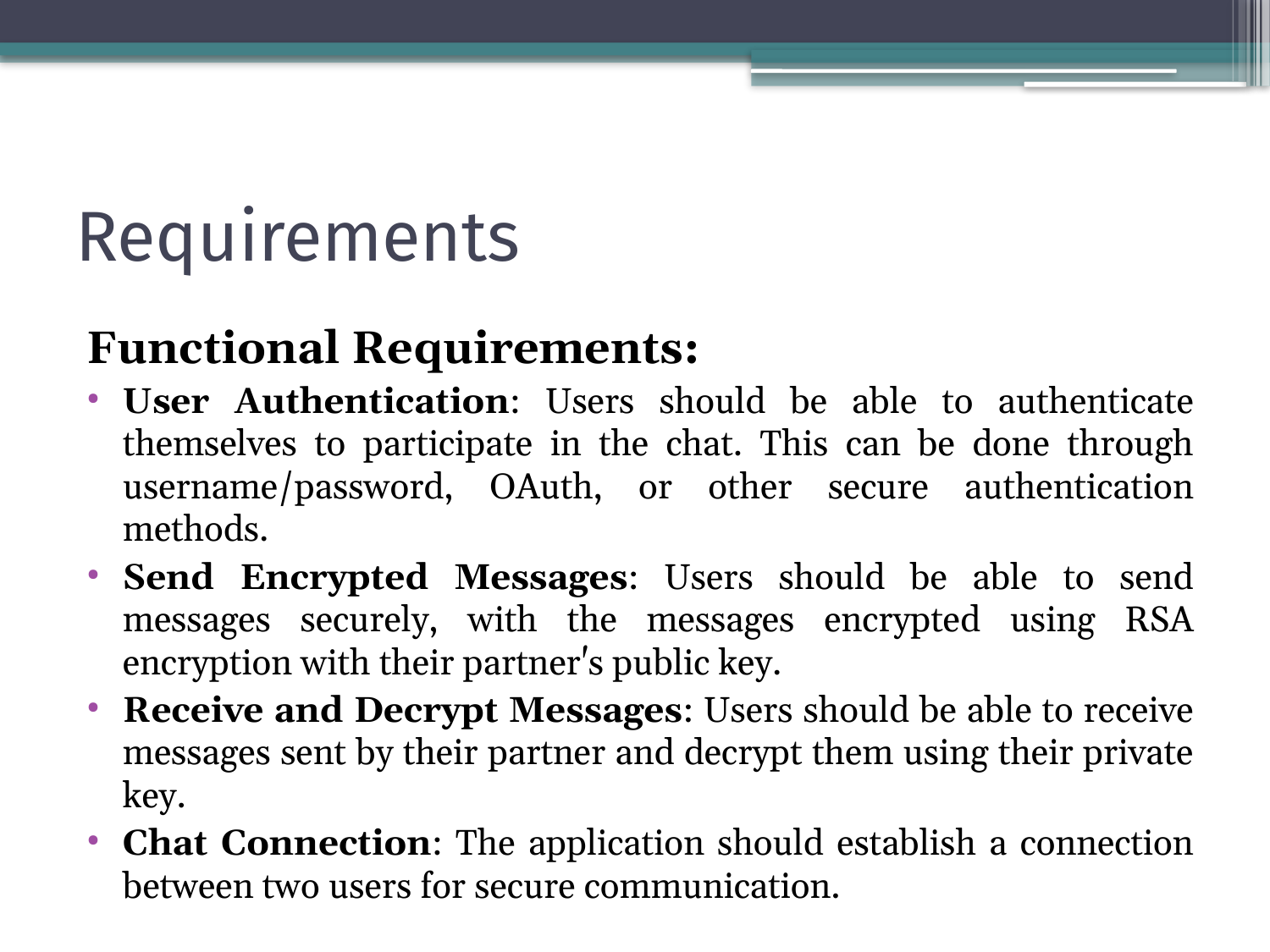

# Requirements
 Functional Requirements:
User Authentication: Users should be able to authenticate themselves to participate in the chat. This can be done through username/password, OAuth, or other secure authentication methods.
Send Encrypted Messages: Users should be able to send messages securely, with the messages encrypted using RSA encryption with their partner's public key.
Receive and Decrypt Messages: Users should be able to receive messages sent by their partner and decrypt them using their private key.
Chat Connection: The application should establish a connection between two users for secure communication.